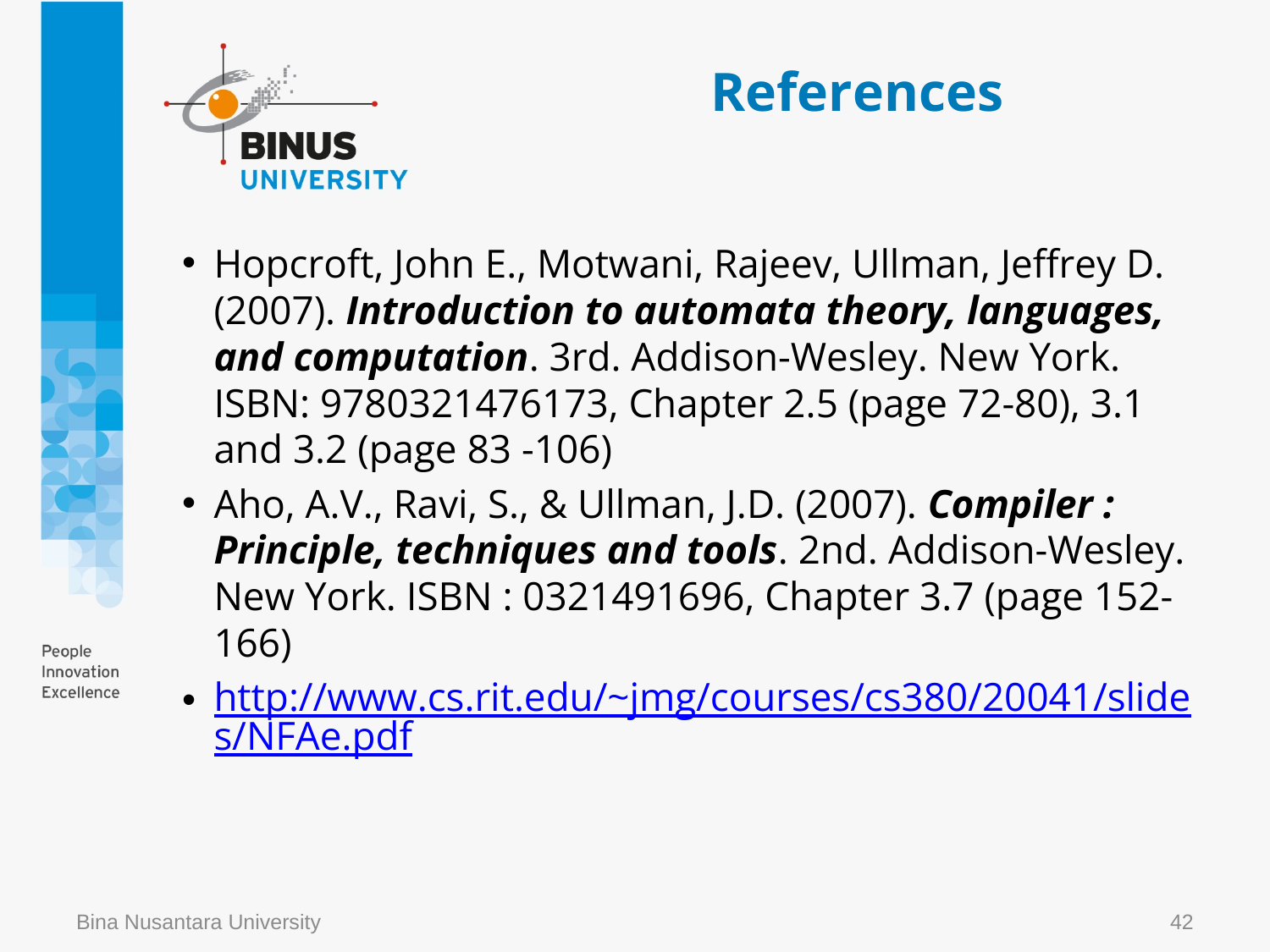

# References
Hopcroft, John E., Motwani, Rajeev, Ullman, Jeffrey D. (2007). Introduction to automata theory, languages, and computation. 3rd. Addison-Wesley. New York. ISBN: 9780321476173, Chapter 2.5 (page 72-80), 3.1 and 3.2 (page 83 -106)
Aho, A.V., Ravi, S., & Ullman, J.D. (2007). Compiler : Principle, techniques and tools. 2nd. Addison-Wesley. New York. ISBN : 0321491696, Chapter 3.7 (page 152-166)
http://www.cs.rit.edu/~jmg/courses/cs380/20041/slides/NFAe.pdf

Bina Nusantara University
42